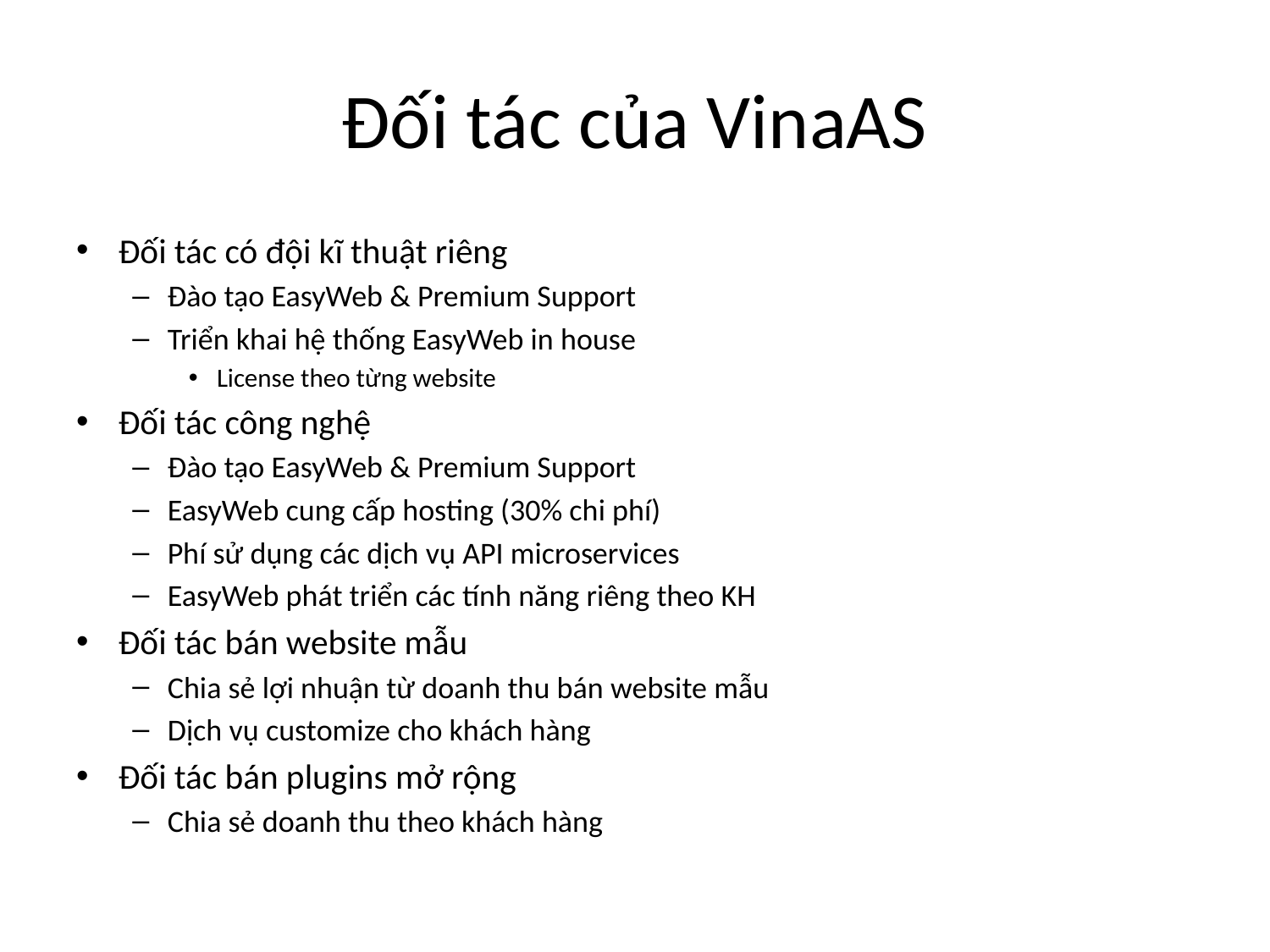

# Đối tác của VinaAS
Đối tác có đội kĩ thuật riêng
Đào tạo EasyWeb & Premium Support
Triển khai hệ thống EasyWeb in house
License theo từng website
Đối tác công nghệ
Đào tạo EasyWeb & Premium Support
EasyWeb cung cấp hosting (30% chi phí)
Phí sử dụng các dịch vụ API microservices
EasyWeb phát triển các tính năng riêng theo KH
Đối tác bán website mẫu
Chia sẻ lợi nhuận từ doanh thu bán website mẫu
Dịch vụ customize cho khách hàng
Đối tác bán plugins mở rộng
Chia sẻ doanh thu theo khách hàng